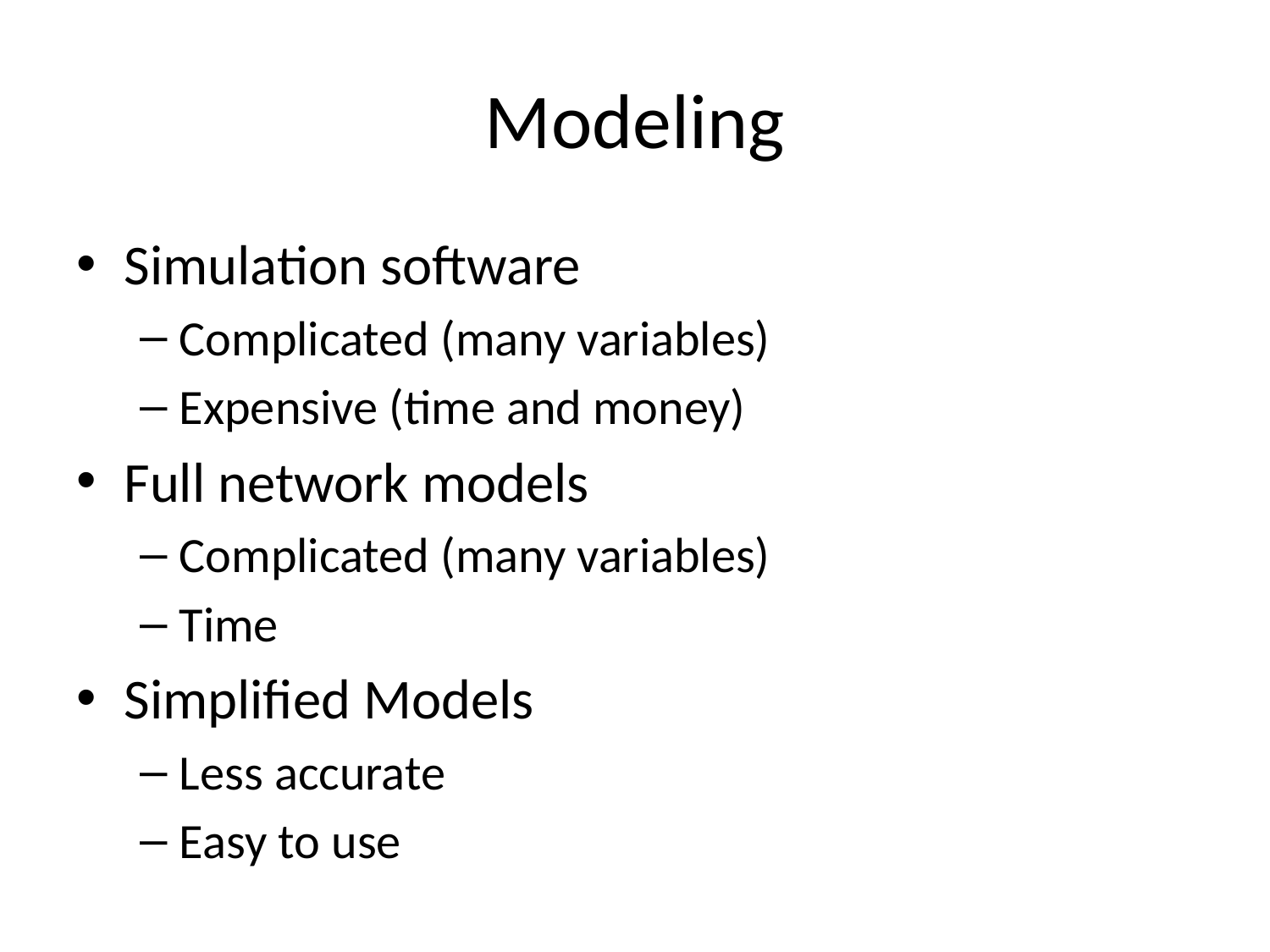

# Modeling
Simulation software
Complicated (many variables)
Expensive (time and money)
Full network models
Complicated (many variables)
Time
Simplified Models
Less accurate
Easy to use